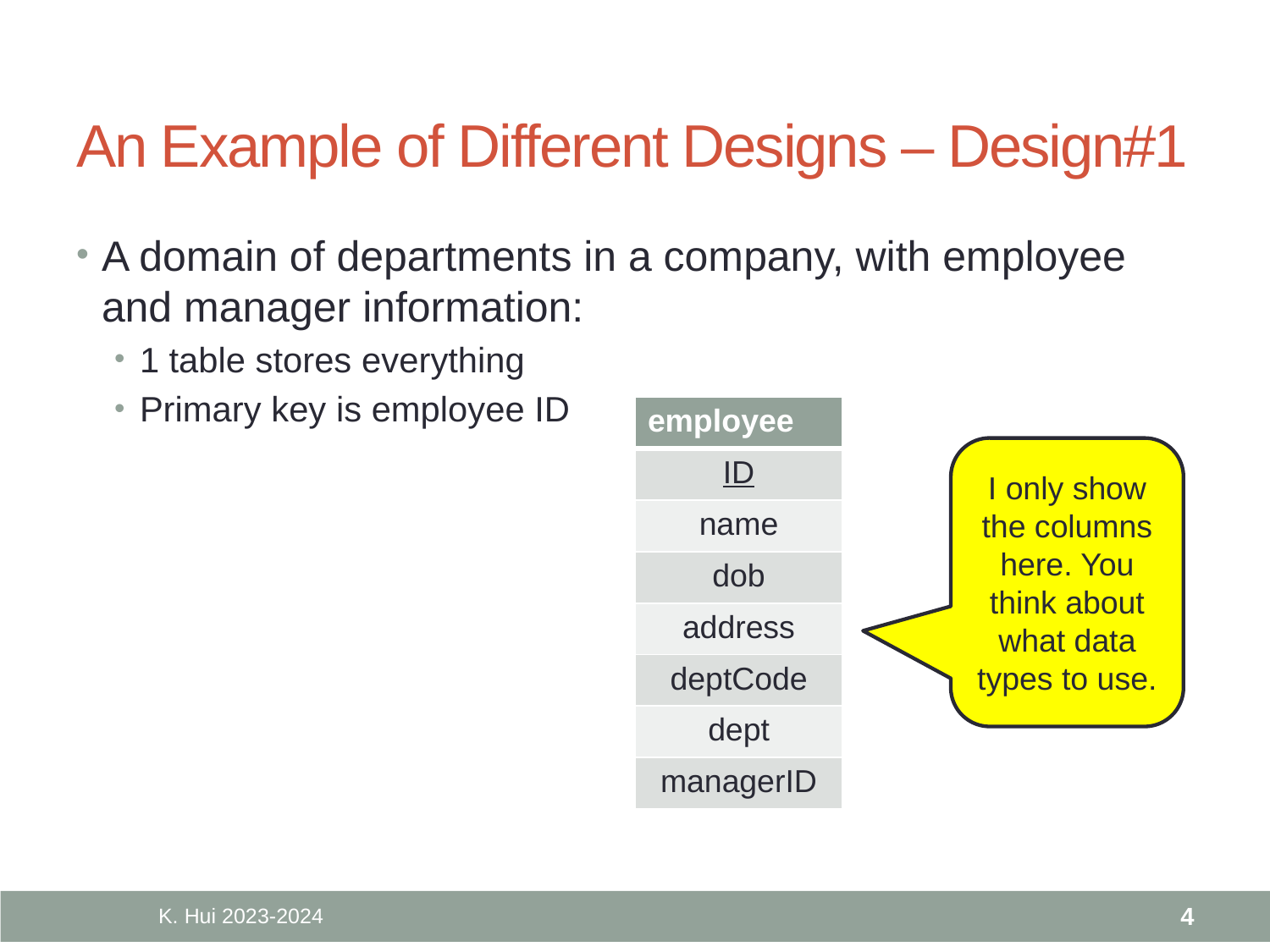

# An Example of Different Designs – Design#1
A domain of departments in a company, with employee and manager information:
1 table stores everything
Primary key is employee ID
| employee |
| --- |
| ID |
| name |
| dob |
| address |
| deptCode |
| dept |
| managerID |
I only show the columns here. You think about what data types to use.
K. Hui 2023-2024
4